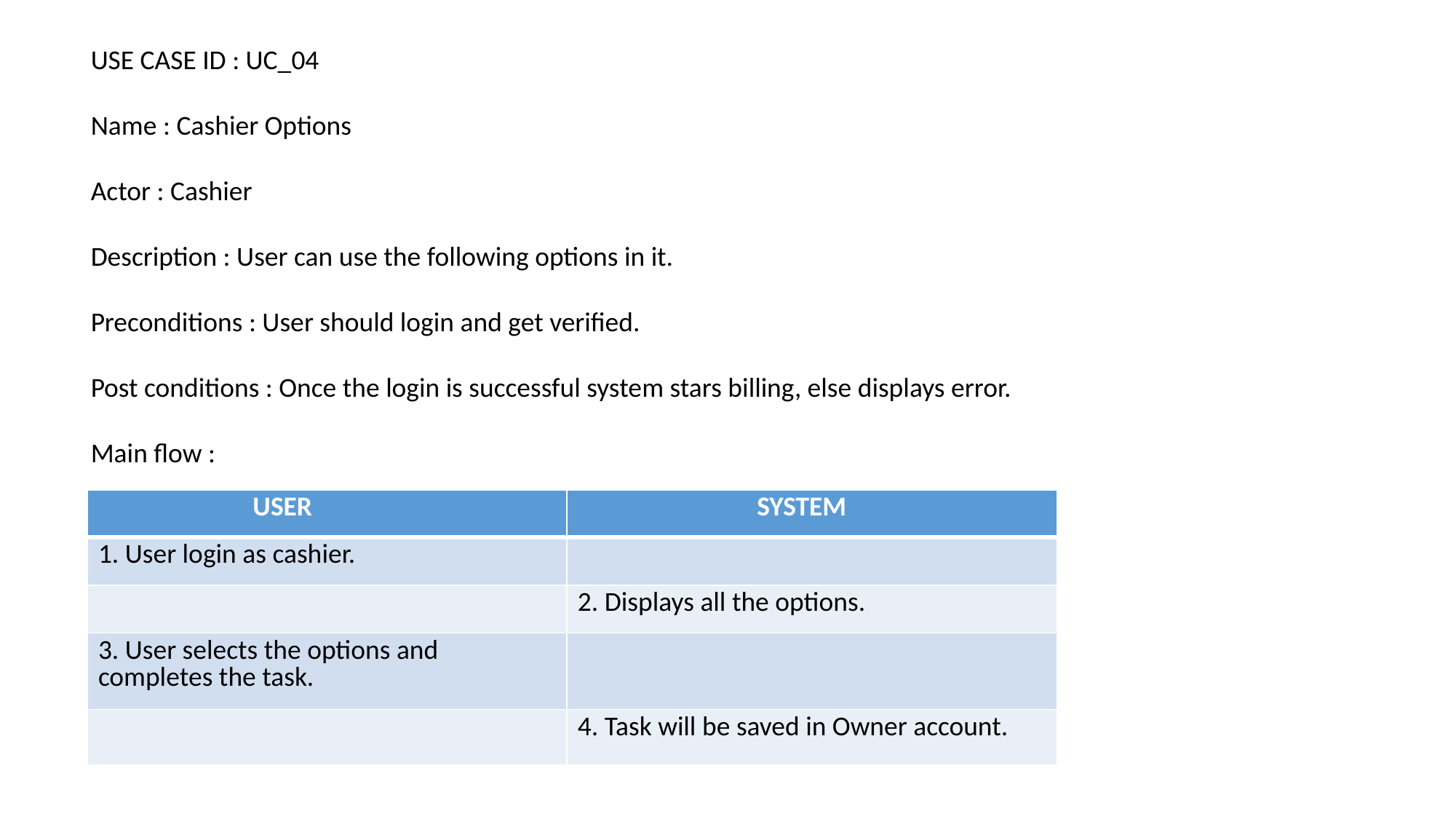

USE CASE ID : UC_04

Name : Cashier Options

Actor : Cashier

Description : User can use the following options in it.

Preconditions : User should login and get verified.

Post conditions : Once the login is successful system stars billing, else displays error.

Main flow :
| USER | SYSTEM |
| --- | --- |
| 1. User login as cashier. |  |
|  | 2. Displays all the options. |
| 3. User selects the options and completes the task. |  |
|  | 4. Task will be saved in Owner account. |